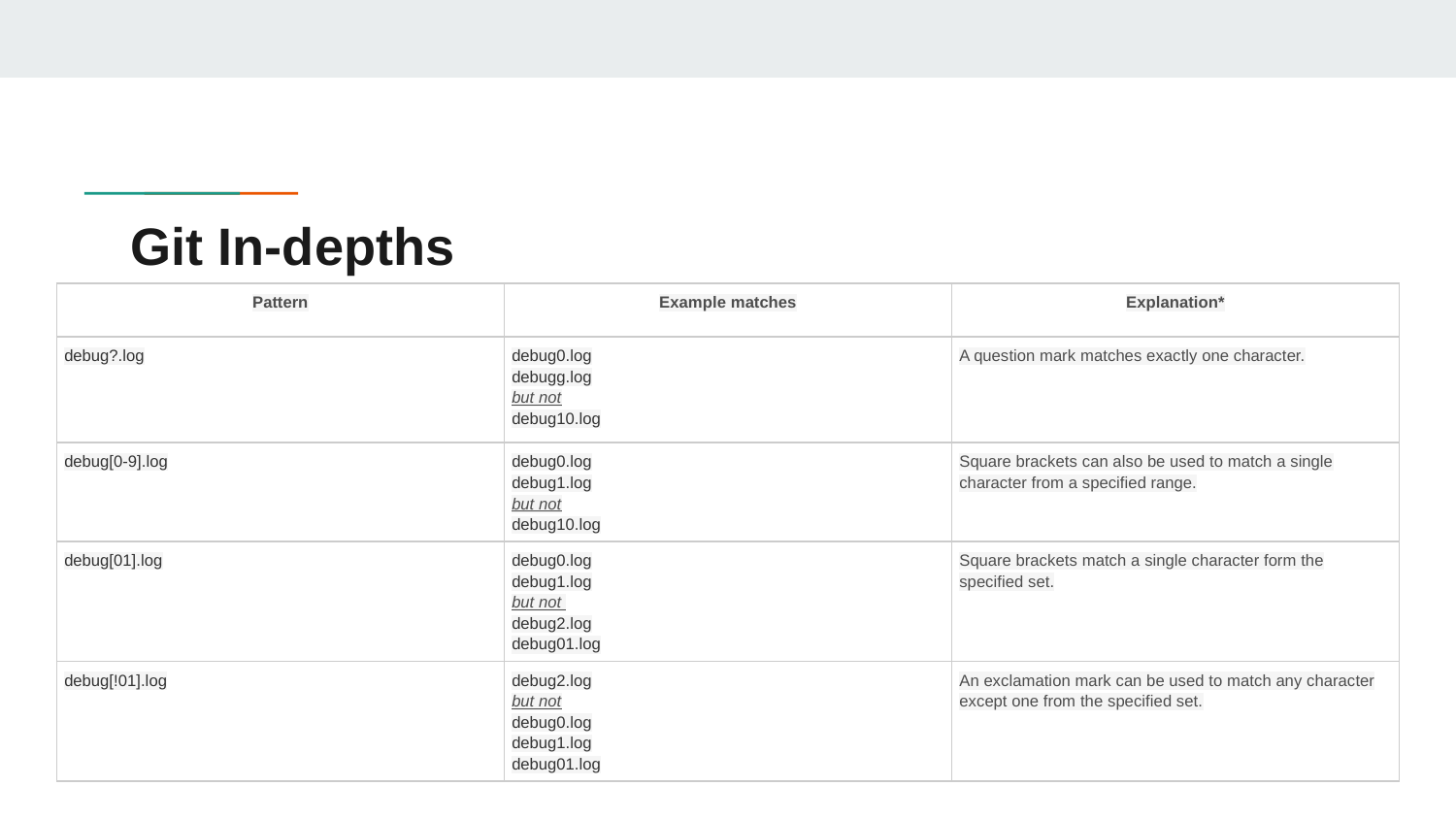

# Git In-depths
| Pattern | Example matches | Explanation\* |
| --- | --- | --- |
| debug?.log | debug0.log debugg.log but not debug10.log | A question mark matches exactly one character. |
| debug[0-9].log | debug0.log debug1.log but not debug10.log | Square brackets can also be used to match a single character from a specified range. |
| debug[01].log | debug0.log debug1.log but not debug2.log debug01.log | Square brackets match a single character form the specified set. |
| debug[!01].log | debug2.log but not debug0.log debug1.log debug01.log | An exclamation mark can be used to match any character except one from the specified set. |